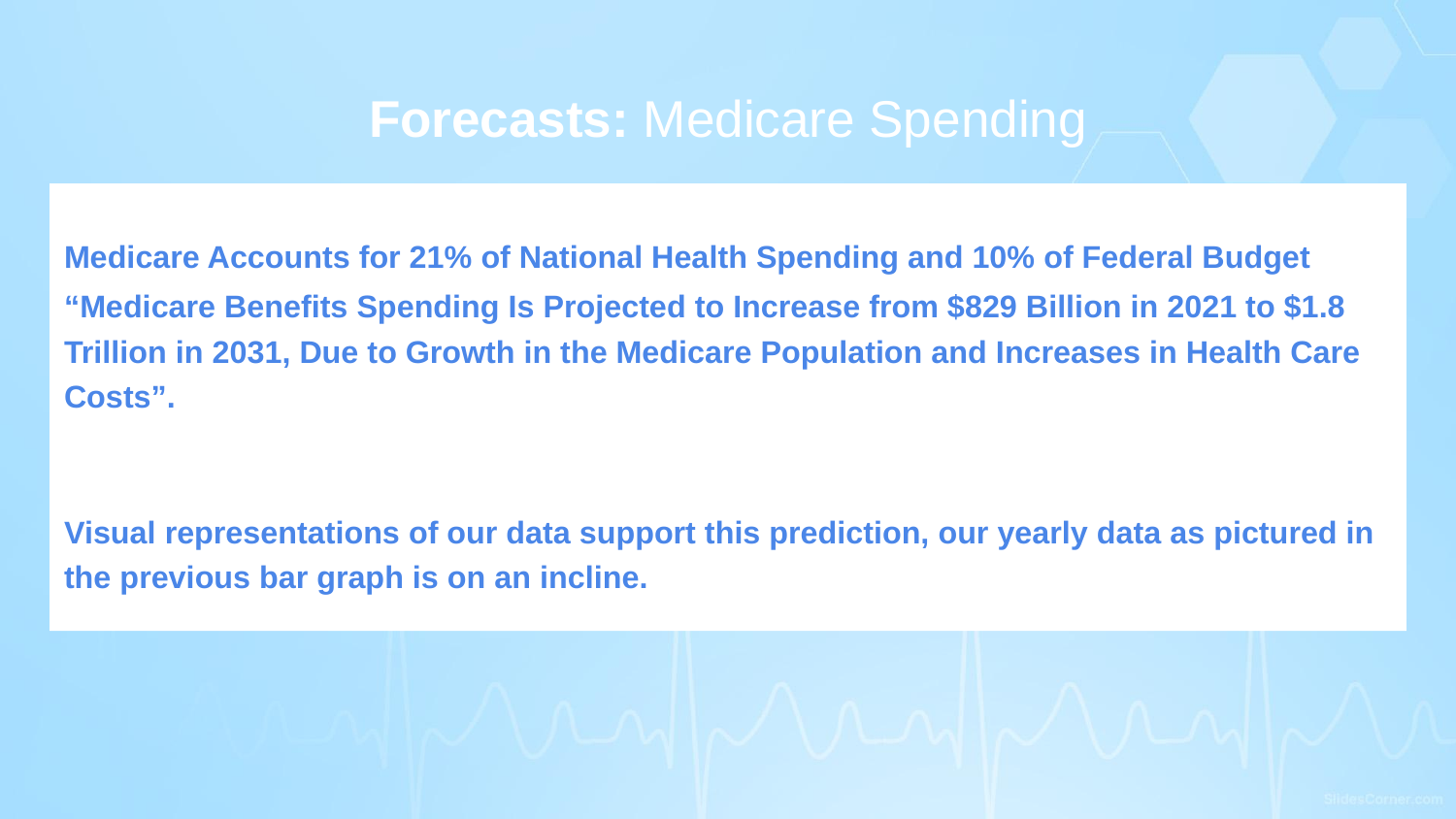

# Forecasts: Medicare Spending
Medicare Accounts for 21% of National Health Spending and 10% of Federal Budget
“Medicare Benefits Spending Is Projected to Increase from $829 Billion in 2021 to $1.8 Trillion in 2031, Due to Growth in the Medicare Population and Increases in Health Care Costs”.

Visual representations of our data support this prediction, our yearly data as pictured in the previous bar graph is on an incline.